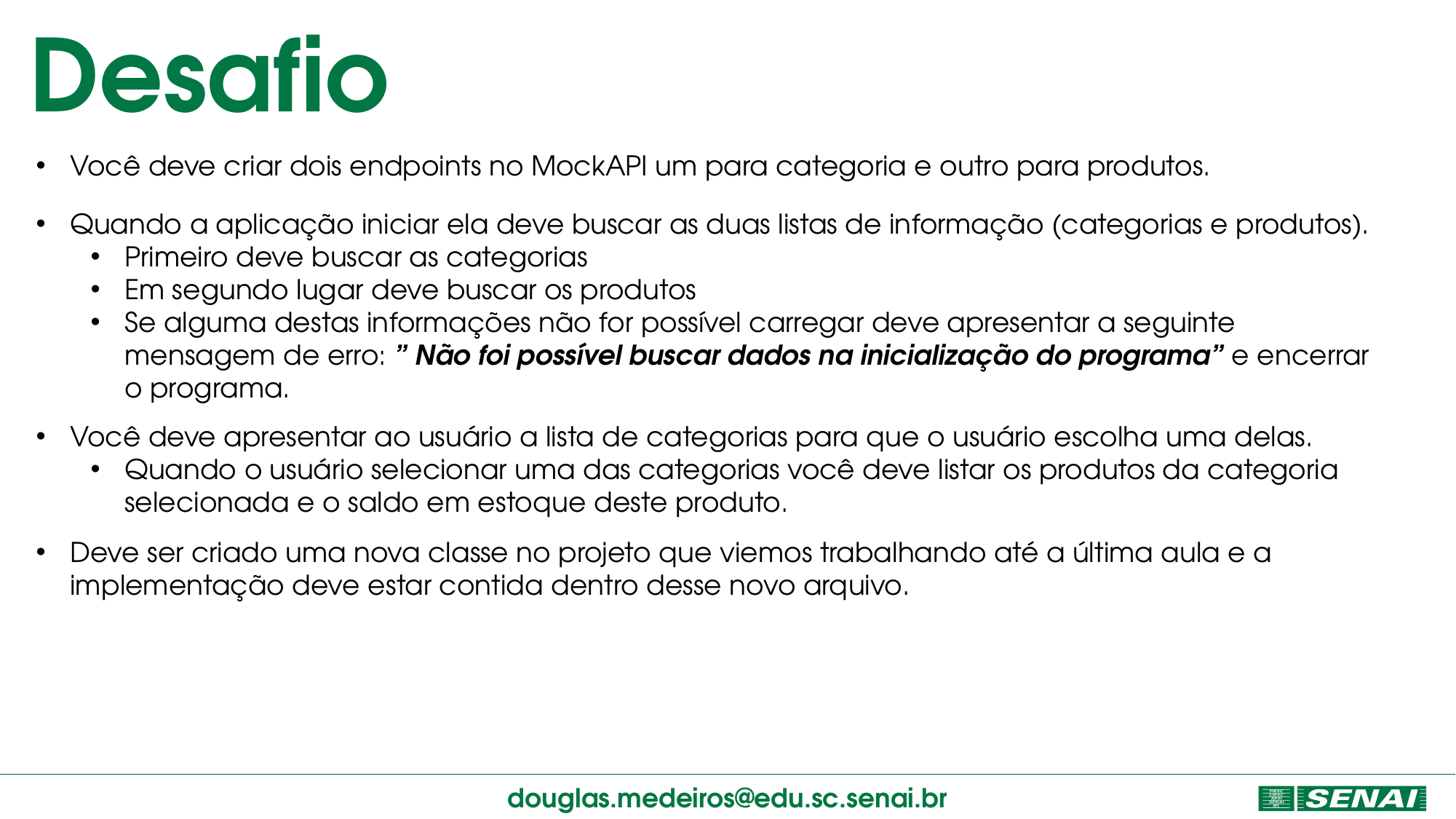

# Desafio
Você deve criar dois endpoints no MockAPI um para categoria e outro para produtos.
Quando a aplicação iniciar ela deve buscar as duas listas de informação (categorias e produtos).
Primeiro deve buscar as categorias
Em segundo lugar deve buscar os produtos
Se alguma destas informações não for possível carregar deve apresentar a seguinte mensagem de erro: ” Não foi possível buscar dados na inicialização do programa” e encerrar o programa.
Você deve apresentar ao usuário a lista de categorias para que o usuário escolha uma delas.
Quando o usuário selecionar uma das categorias você deve listar os produtos da categoria selecionada e o saldo em estoque deste produto.
Deve ser criado uma nova classe no projeto que viemos trabalhando até a última aula e a implementação deve estar contida dentro desse novo arquivo.
douglas.medeiros@edu.sc.senai.br